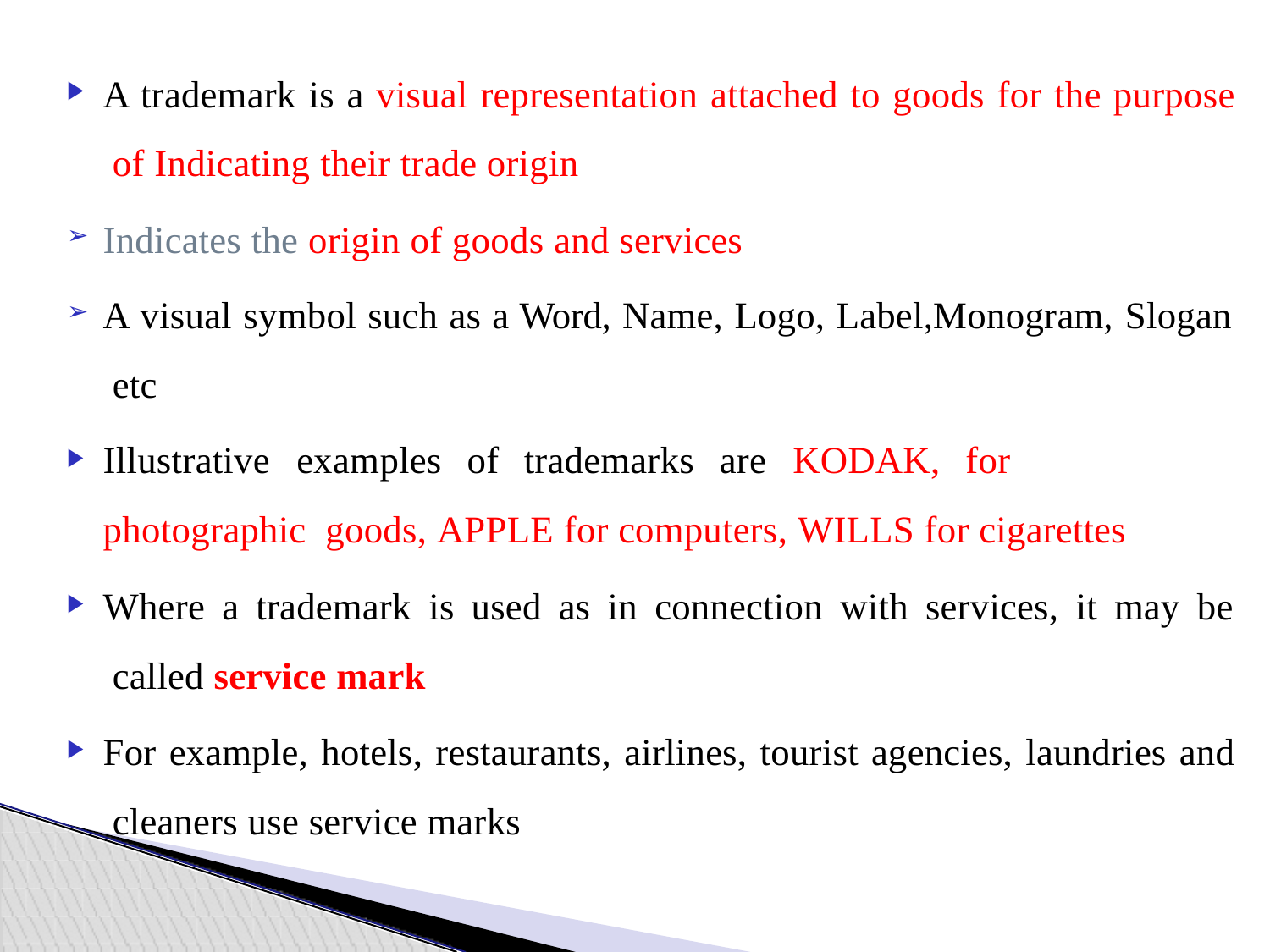

# A trademark is a visual representation attached to goods for the purpose  of Indicating their trade origin
▶
Indicates the origin of goods and services
A visual symbol such as a Word, Name, Logo, Label,Monogram, Slogan  etc
Illustrative	examples	of	trademarks	are	KODAK,	for	photographic  goods, APPLE for computers, WILLS for cigarettes
➢
➢
▶
Where a trademark is used as in connection with services, it may be  called service mark
▶
For example, hotels, restaurants, airlines, tourist agencies, laundries and  cleaners use service marks
▶